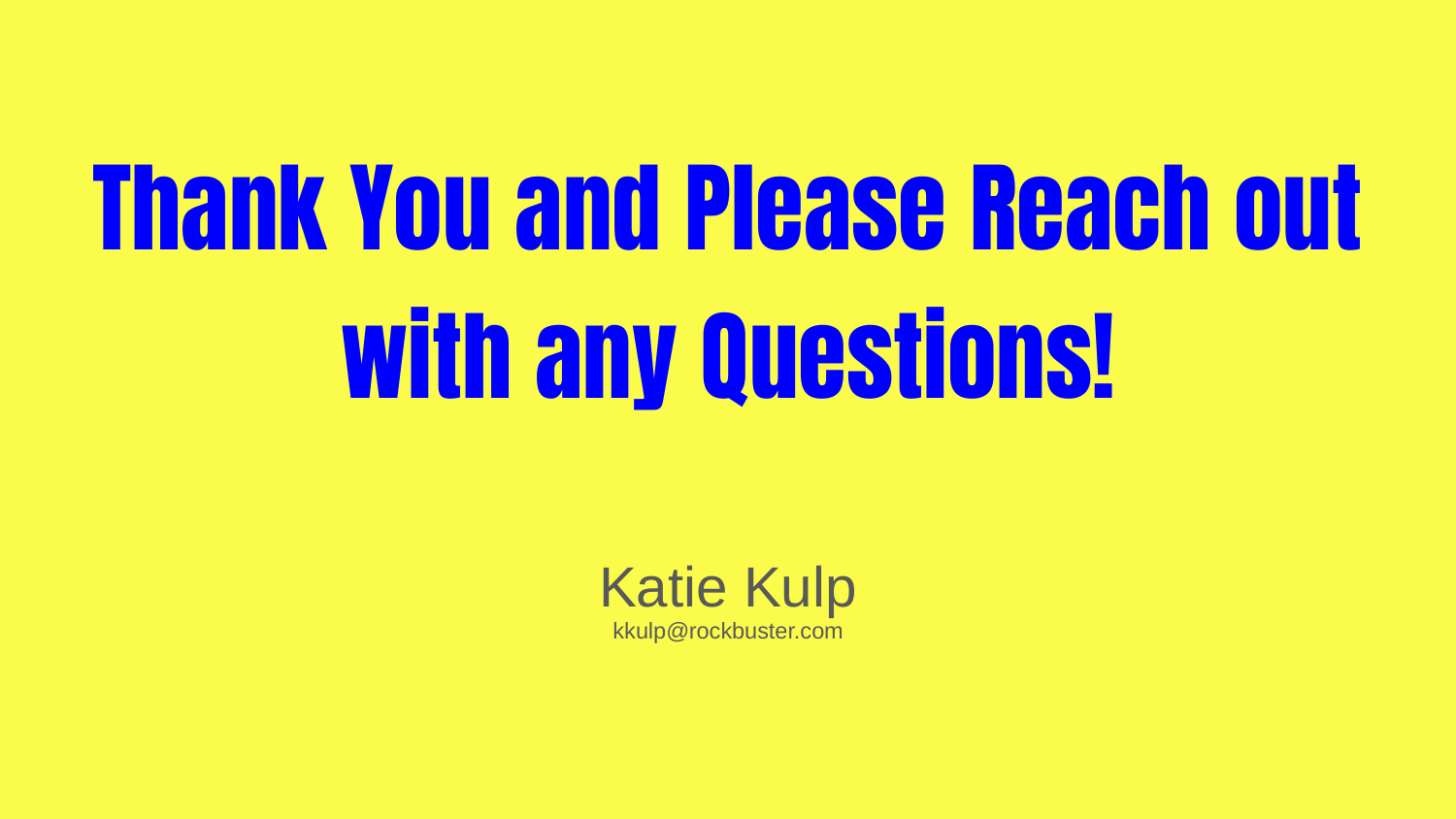

# Thank You and Please Reach out with any Questions!
Katie Kulp
kkulp@rockbuster.com